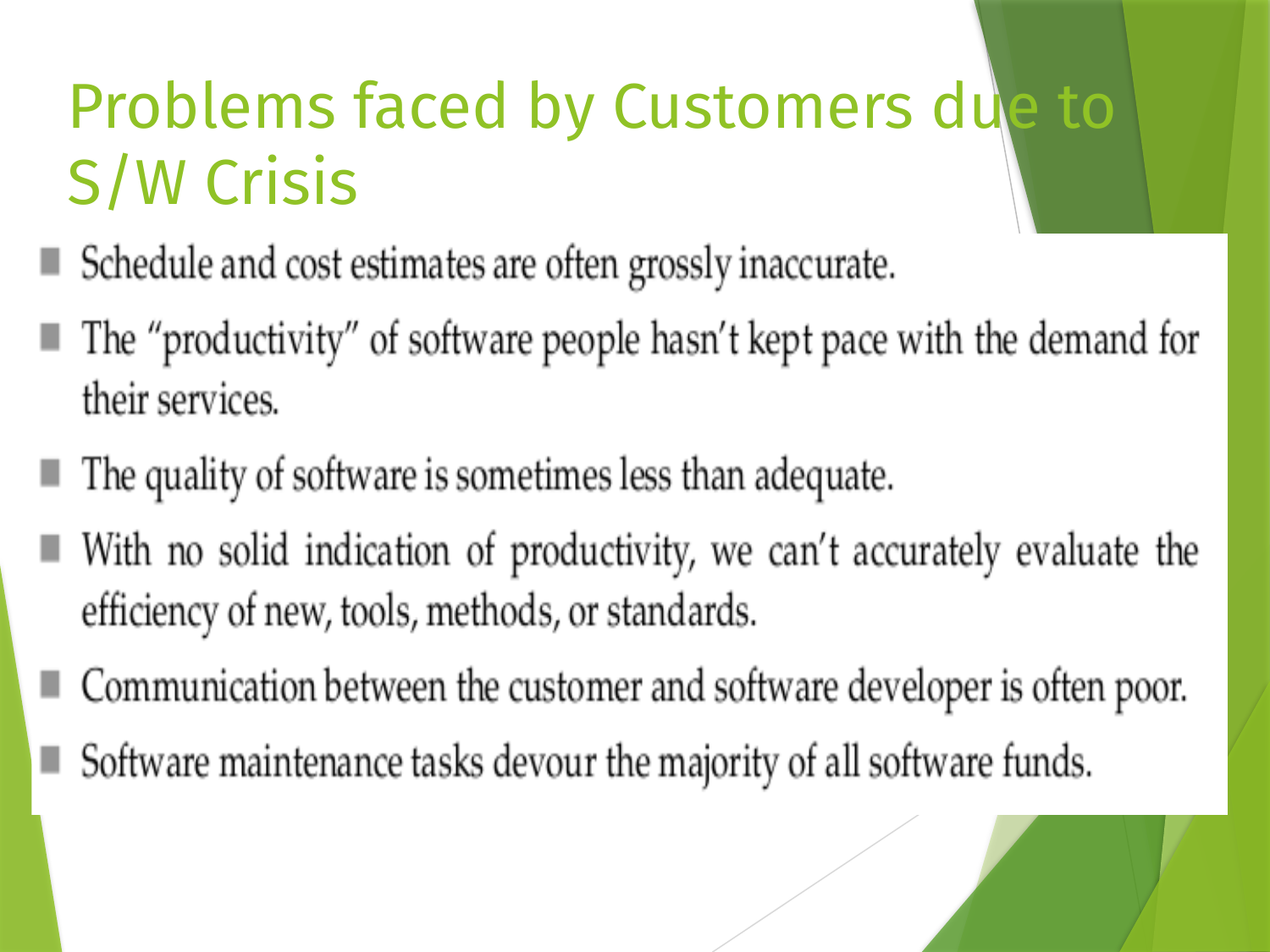

# Problems faced by Customers due to S/W Crisis